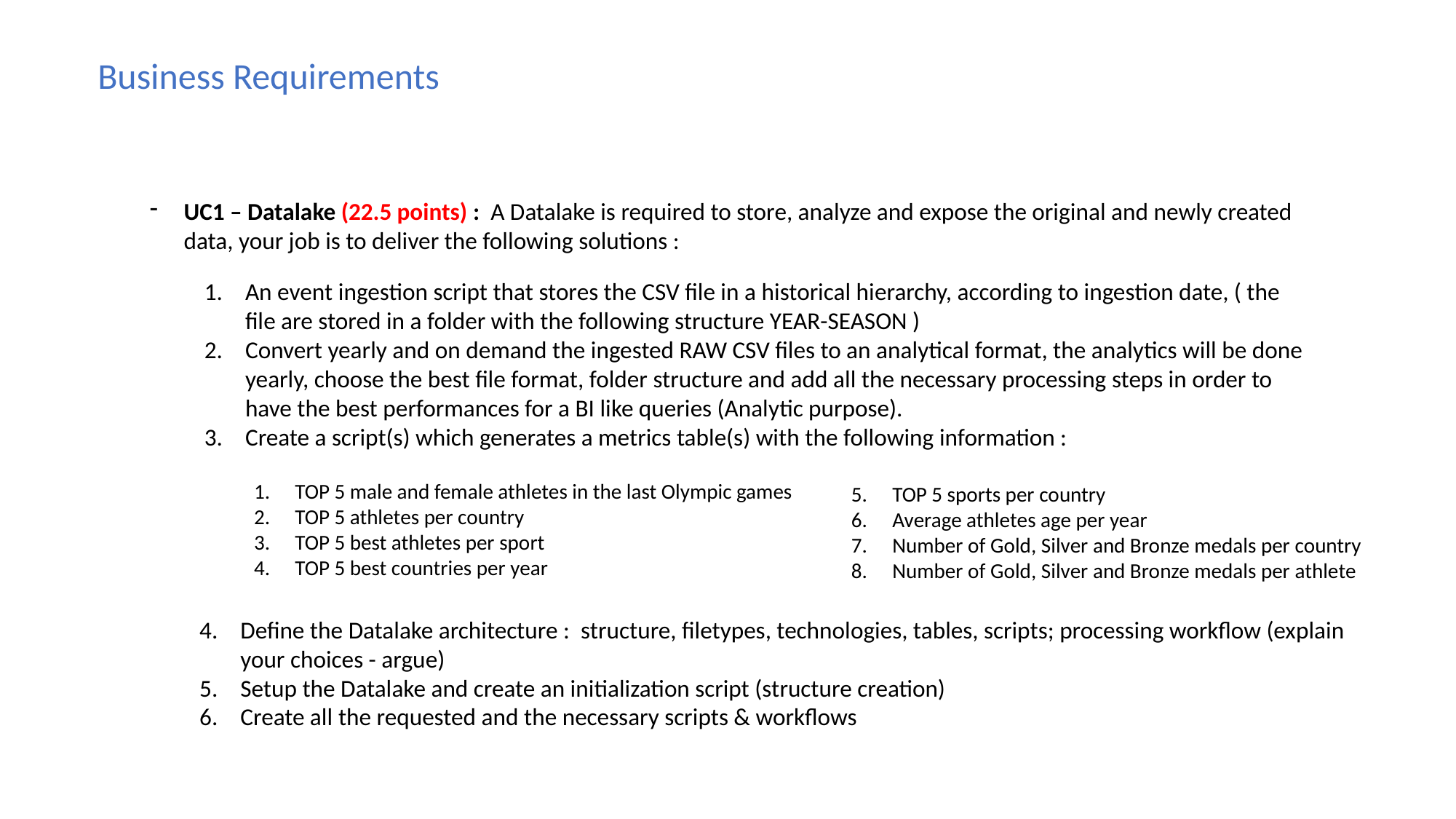

Business Requirements

UC1 – Datalake (22.5 points) :  A Datalake is required to store, analyze and expose the original and newly created data, your job is to deliver the following solutions :

An event ingestion script that stores the CSV file in a historical hierarchy, according to ingestion date, ( the file are stored in a folder with the following structure YEAR-SEASON )
Convert yearly and on demand the ingested RAW CSV files to an analytical format, the analytics will be done yearly, choose the best file format, folder structure and add all the necessary processing steps in order to have the best performances for a BI like queries (Analytic purpose).
Create a script(s) which generates a metrics table(s) with the following information :
TOP 5 male and female athletes in the last Olympic games
TOP 5 athletes per country
TOP 5 best athletes per sport
TOP 5 best countries per year
TOP 5 sports per country
Average athletes age per year
Number of Gold, Silver and Bronze medals per country
Number of Gold, Silver and Bronze medals per athlete
Define the Datalake architecture :  structure, filetypes, technologies, tables, scripts; processing workflow (explain your choices - argue)
Setup the Datalake and create an initialization script (structure creation)
Create all the requested and the necessary scripts & workflows